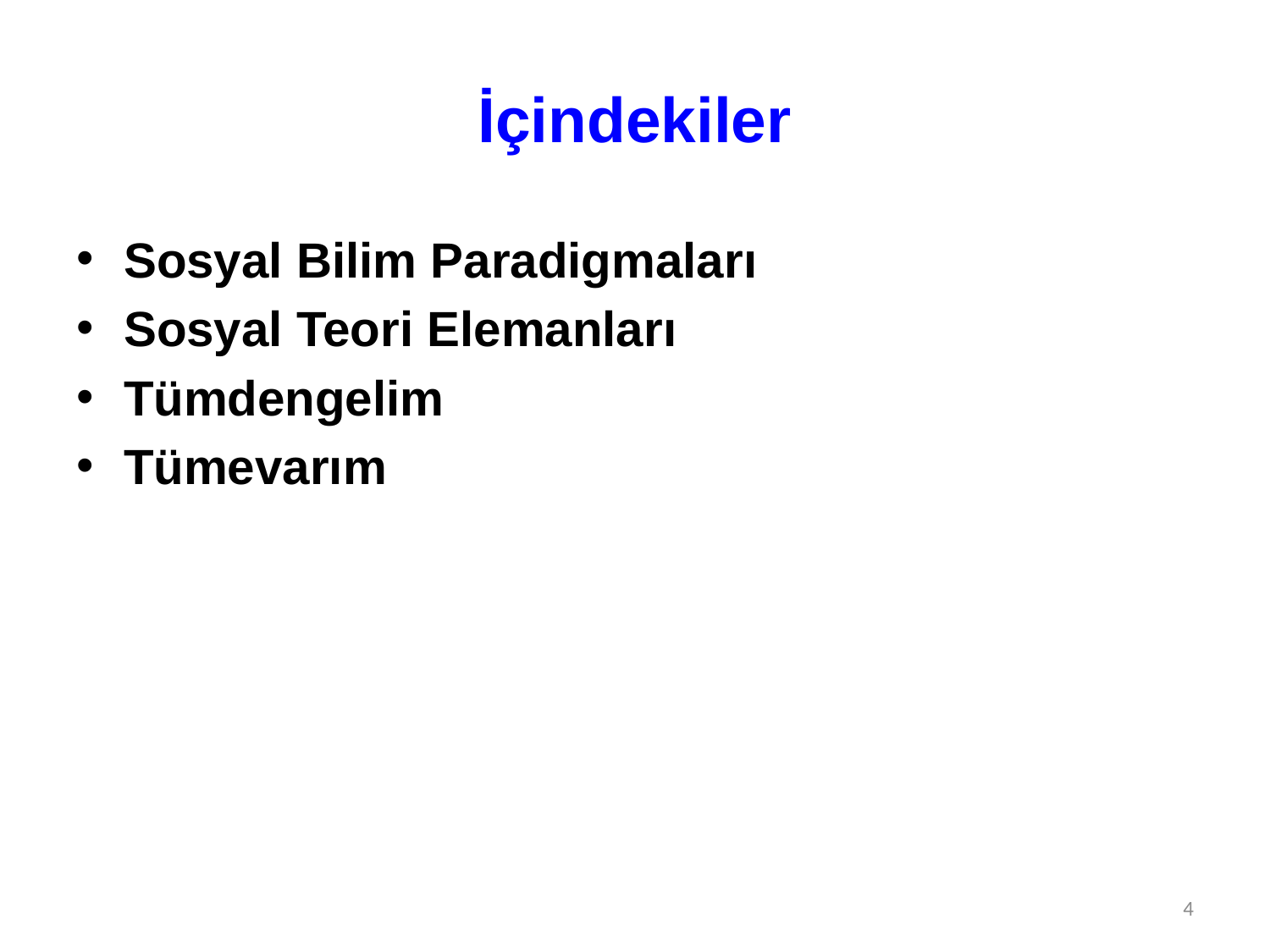

# İçindekiler
Sosyal Bilim Paradigmaları
Sosyal Teori Elemanları
Tümdengelim
Tümevarım
4